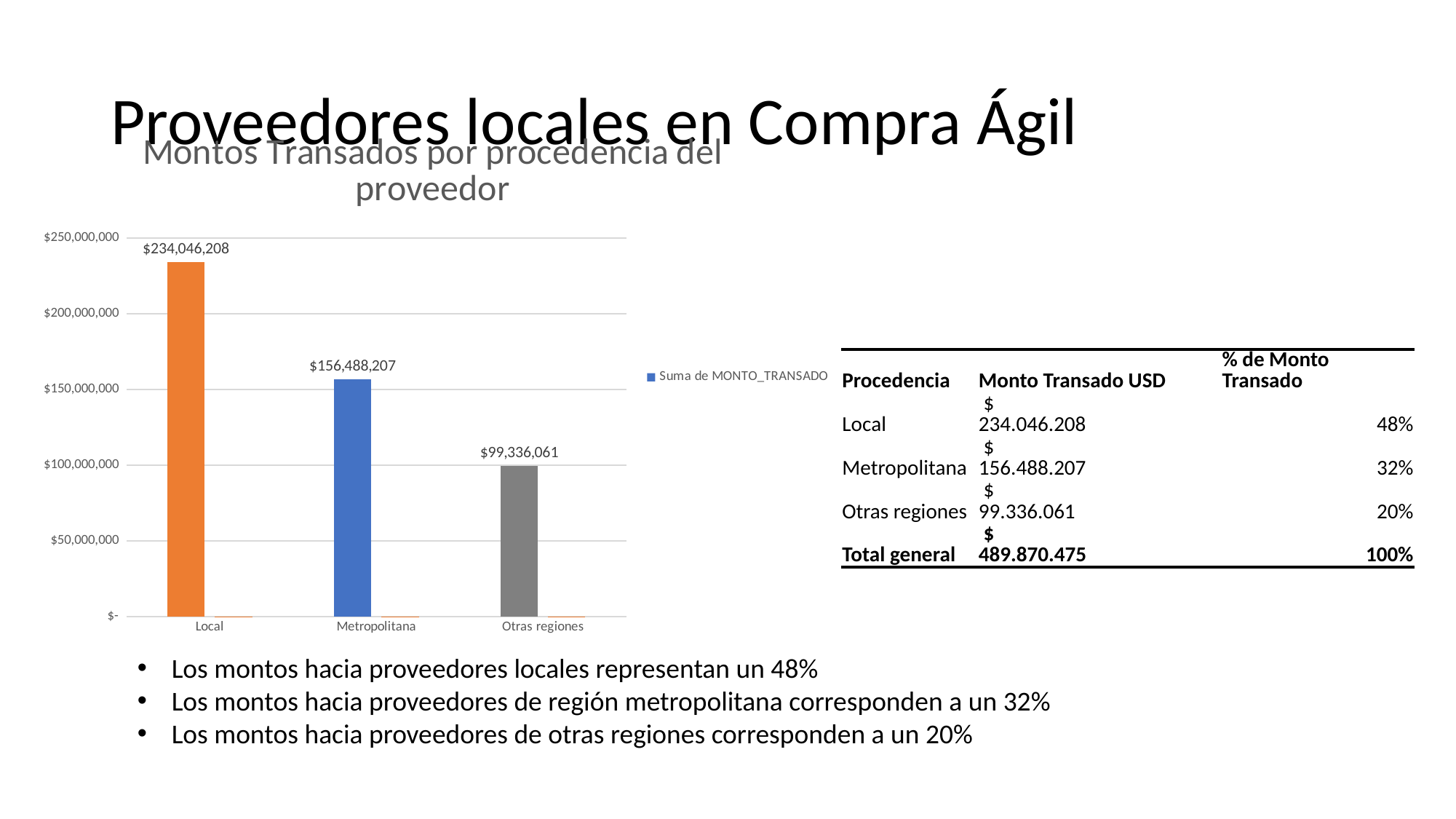

# Proveedores locales en Compra Ágil

### Chart: Montos Transados por procedencia del proveedor

| Category | Suma de MONTO_TRANSADO | Suma de MONTO_TRANSADO2 |
|---|---|---|
| Local | 234046207.66157663 | 0.47777161406995505 |
| Metropolitana | 156488206.82240024 | 0.31944812908295367 |
| Otras regiones | 99336060.79986393 | 0.20278025684709133 |
| Procedencia | Monto Transado USD | % de Monto Transado |
| --- | --- | --- |
| Local | $ 234.046.208 | 48% |
| Metropolitana | $ 156.488.207 | 32% |
| Otras regiones | $ 99.336.061 | 20% |
| Total general | $ 489.870.475 | 100% |
Los montos hacia proveedores locales representan un 48%
Los montos hacia proveedores de región metropolitana corresponden a un 32%
Los montos hacia proveedores de otras regiones corresponden a un 20%